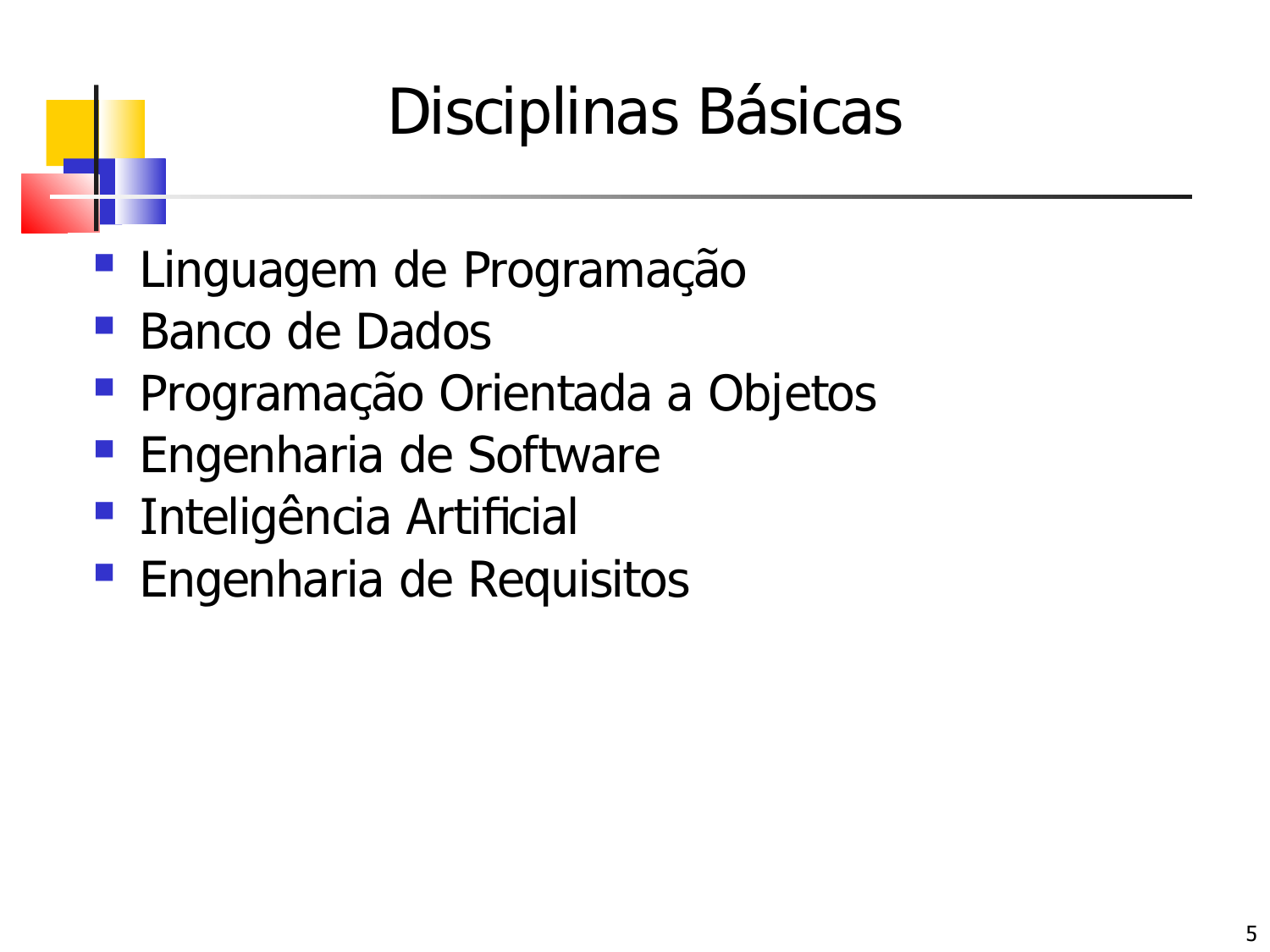

Disciplinas Básicas
Linguagem de Programação
Banco de Dados
Programação Orientada a Objetos
Engenharia de Software
Inteligência Artificial
Engenharia de Requisitos